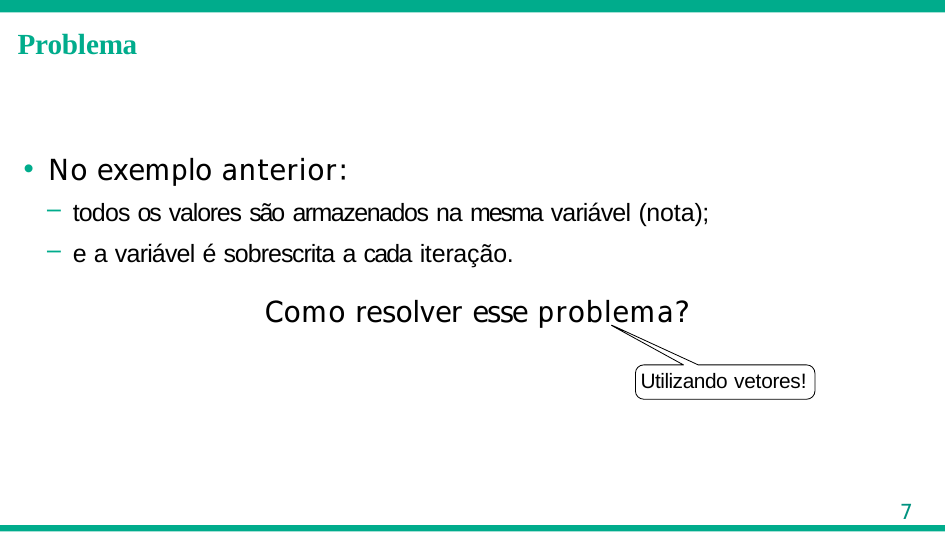

# Problema
No exemplo anterior:
todos os valores são armazenados na mesma variável (nota);
e a variável é sobrescrita a cada iteração.
Como resolver esse problema?

Utilizando vetores!

7